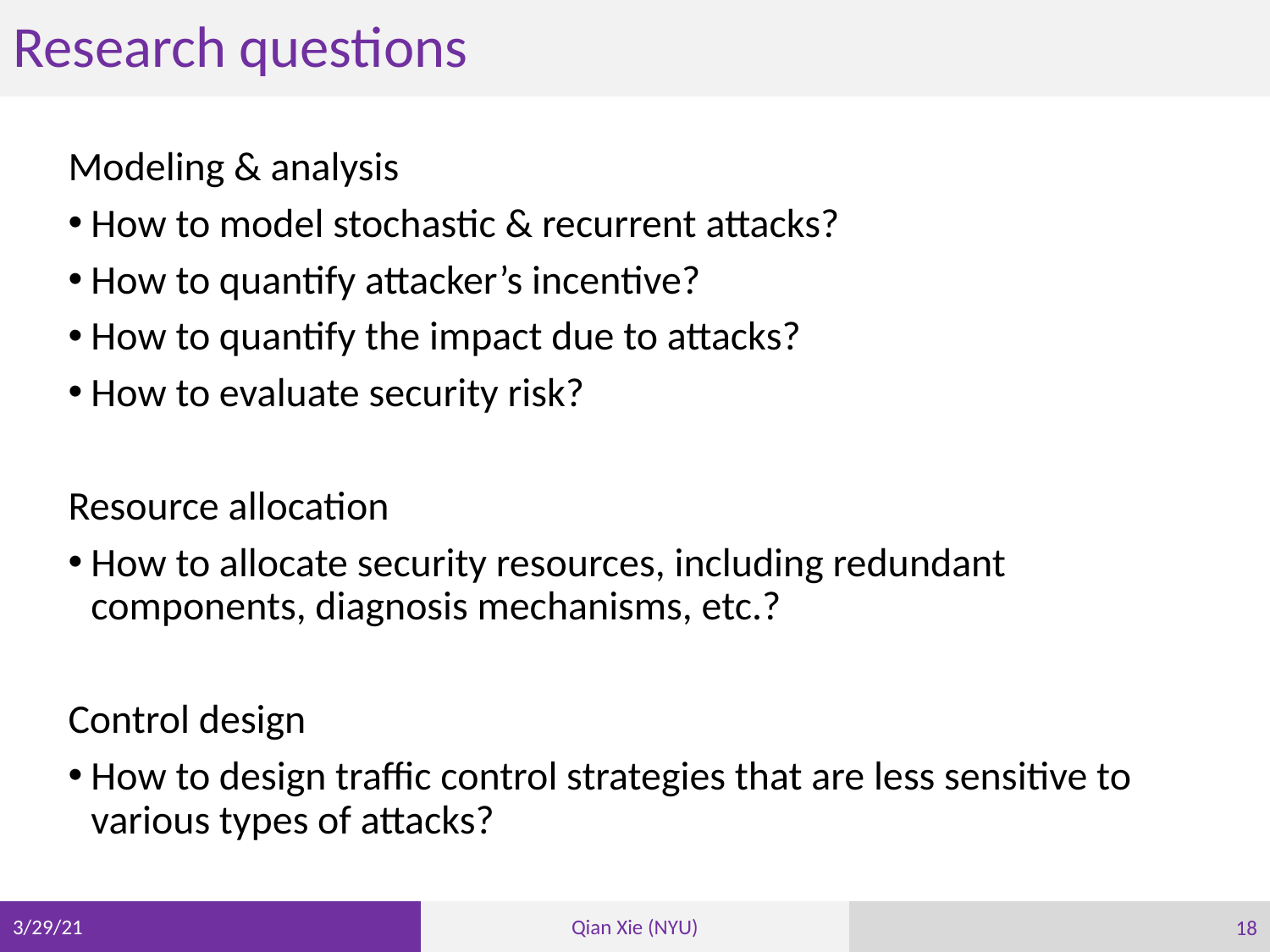

# Research questions
Modeling & analysis
How to model stochastic & recurrent attacks?
How to quantify attacker’s incentive?
How to quantify the impact due to attacks?
How to evaluate security risk?

Resource allocation
How to allocate security resources, including redundant components, diagnosis mechanisms, etc.?

Control design
How to design traffic control strategies that are less sensitive to various types of attacks?
18
3/29/21
Qian Xie (NYU)